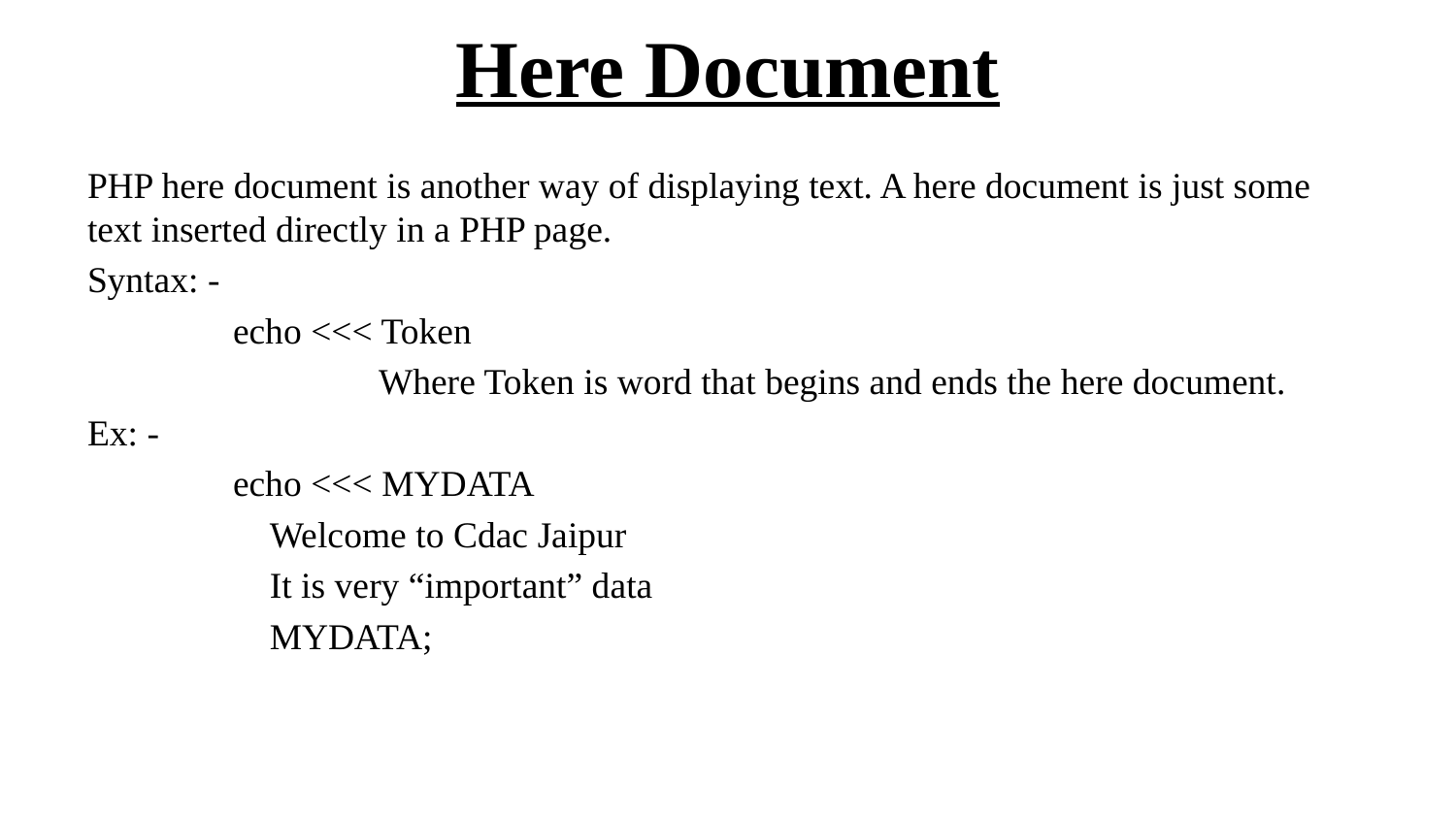

# Here Document
PHP here document is another way of displaying text. A here document is just some text inserted directly in a PHP page.
Syntax: -
	echo <<< Token
		Where Token is word that begins and ends the here document.
Ex: -
	echo <<< MYDATA
	    Welcome to Cdac Jaipur
	    It is very “important” data
	    MYDATA;